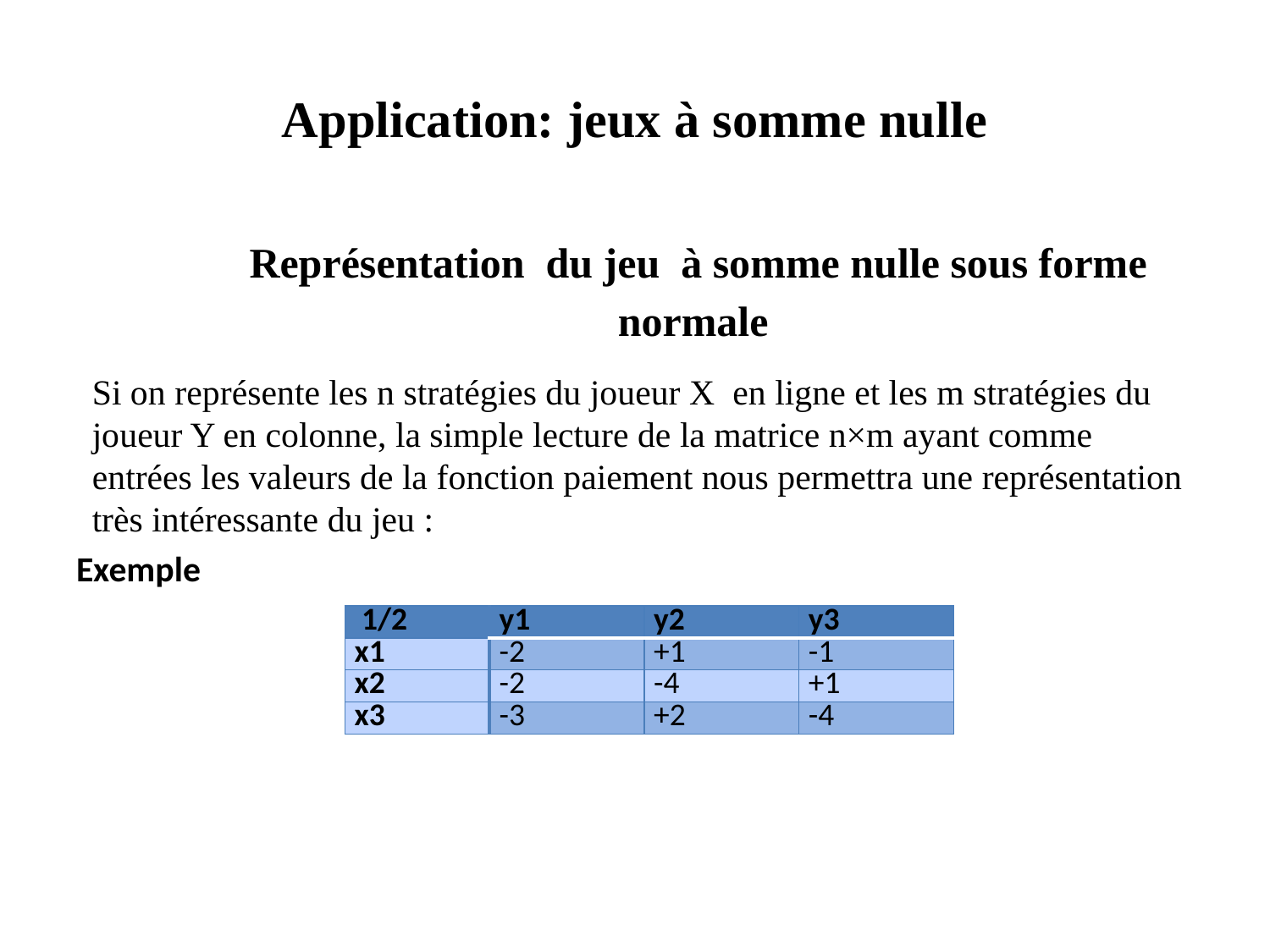

# Application: jeux à somme nulle
Représentation  du jeu  à somme nulle sous forme normale
Si on représente les n stratégies du joueur X  en ligne et les m stratégies du joueur Y en colonne, la simple lecture de la matrice n×m ayant comme entrées les valeurs de la fonction paiement nous permettra une représentation très intéressante du jeu :
Exemple
| 1/2 | y1 | y2 | y3 |
| --- | --- | --- | --- |
| x1 | -2 | +1 | -1 |
| x2 | -2 | -4 | +1 |
| x3 | -3 | +2 | -4 |